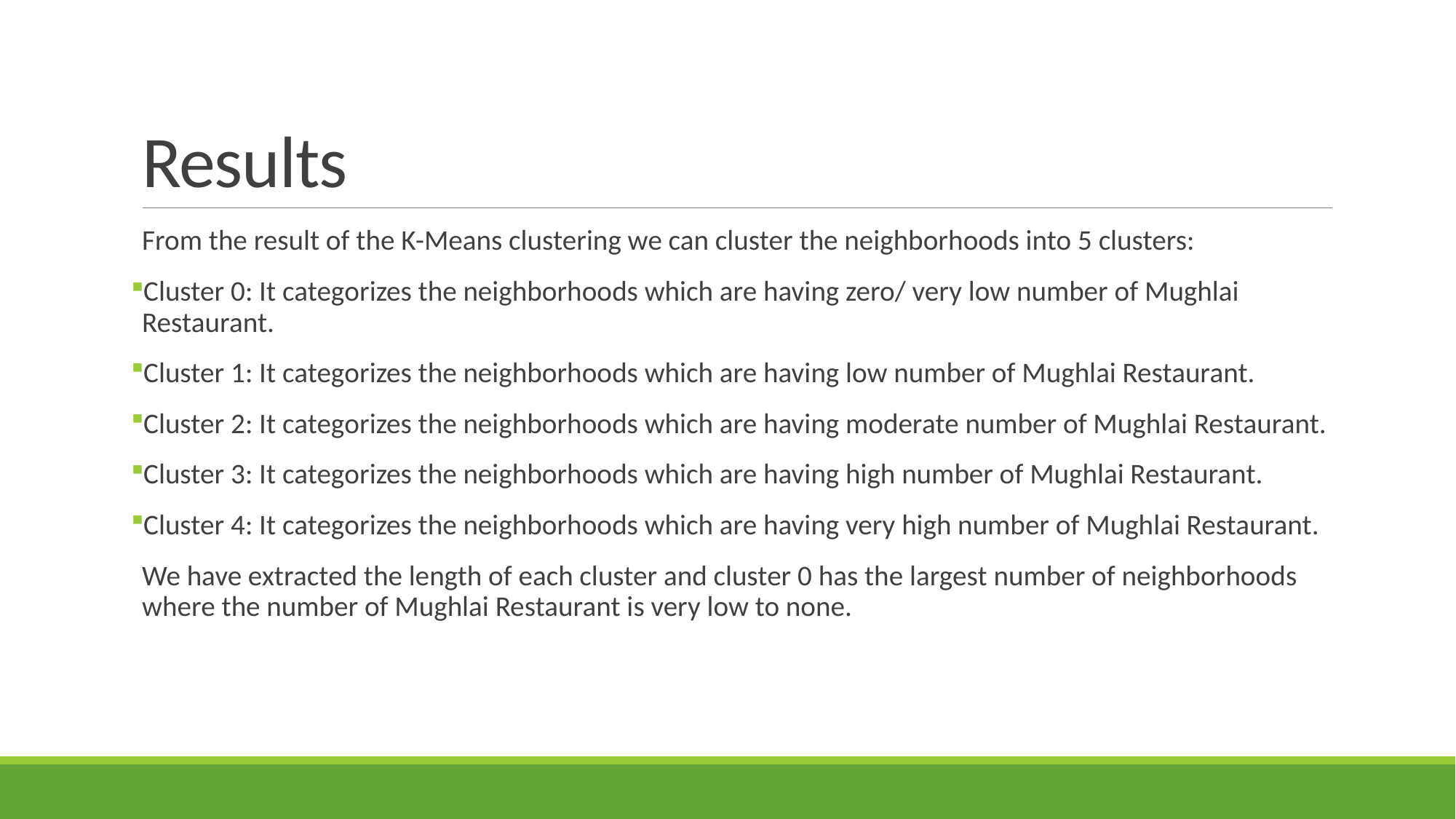

# Results
From the result of the K-Means clustering we can cluster the neighborhoods into 5 clusters:
Cluster 0: It categorizes the neighborhoods which are having zero/ very low number of Mughlai Restaurant.
Cluster 1: It categorizes the neighborhoods which are having low number of Mughlai Restaurant.
Cluster 2: It categorizes the neighborhoods which are having moderate number of Mughlai Restaurant.
Cluster 3: It categorizes the neighborhoods which are having high number of Mughlai Restaurant.
Cluster 4: It categorizes the neighborhoods which are having very high number of Mughlai Restaurant.
We have extracted the length of each cluster and cluster 0 has the largest number of neighborhoods where the number of Mughlai Restaurant is very low to none.